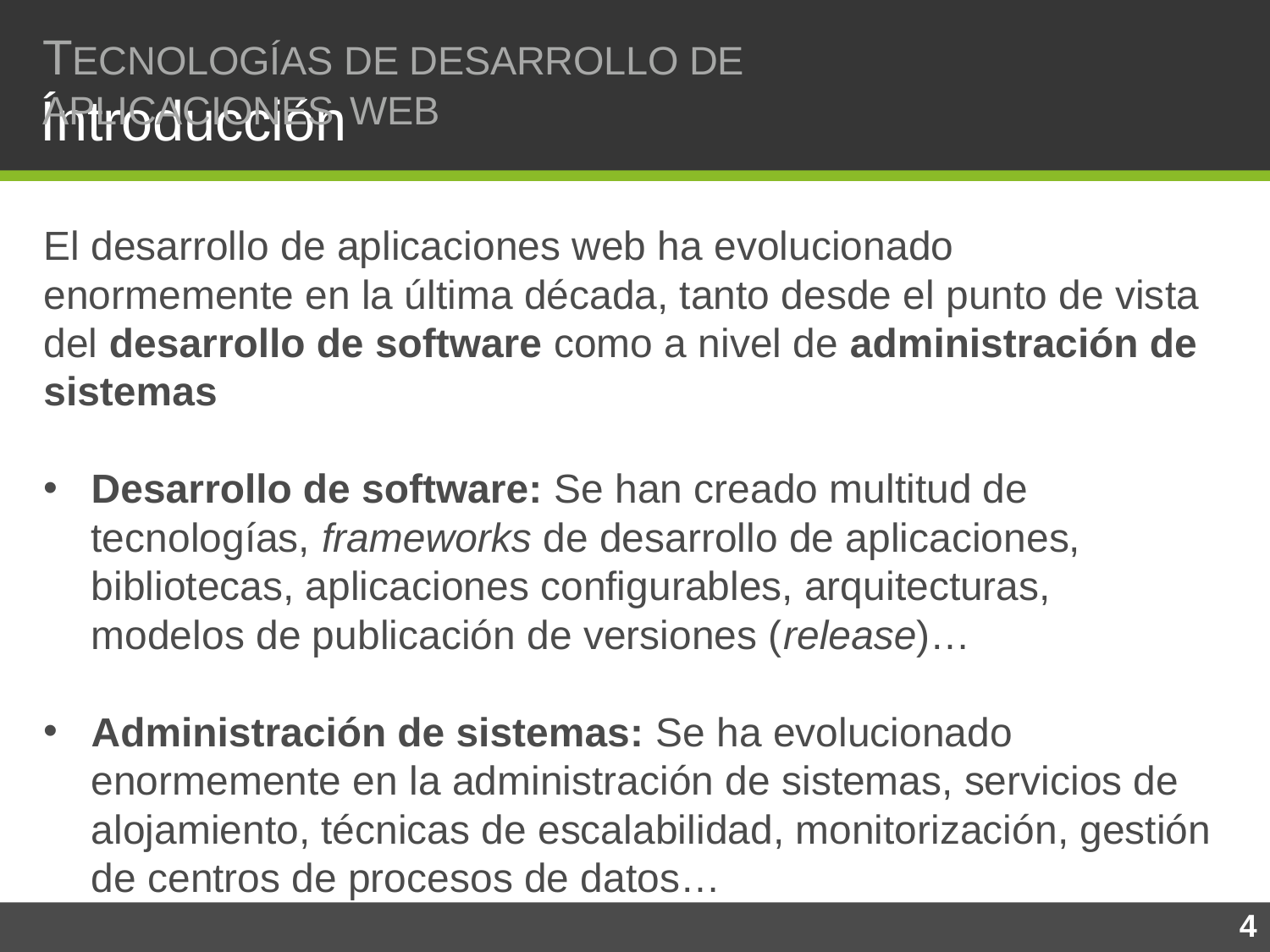

TECNOLOGÍAS DE DESARROLLO DE APLICACIONES WEB
# Íntroducción
El desarrollo de aplicaciones web ha evolucionado enormemente en la última década, tanto desde el punto de vista del desarrollo de software como a nivel de administración de sistemas

Desarrollo de software: Se han creado multitud de tecnologías, frameworks de desarrollo de aplicaciones, bibliotecas, aplicaciones configurables, arquitecturas, modelos de publicación de versiones (release)…

Administración de sistemas: Se ha evolucionado enormemente en la administración de sistemas, servicios de alojamiento, técnicas de escalabilidad, monitorización, gestión de centros de procesos de datos…
4